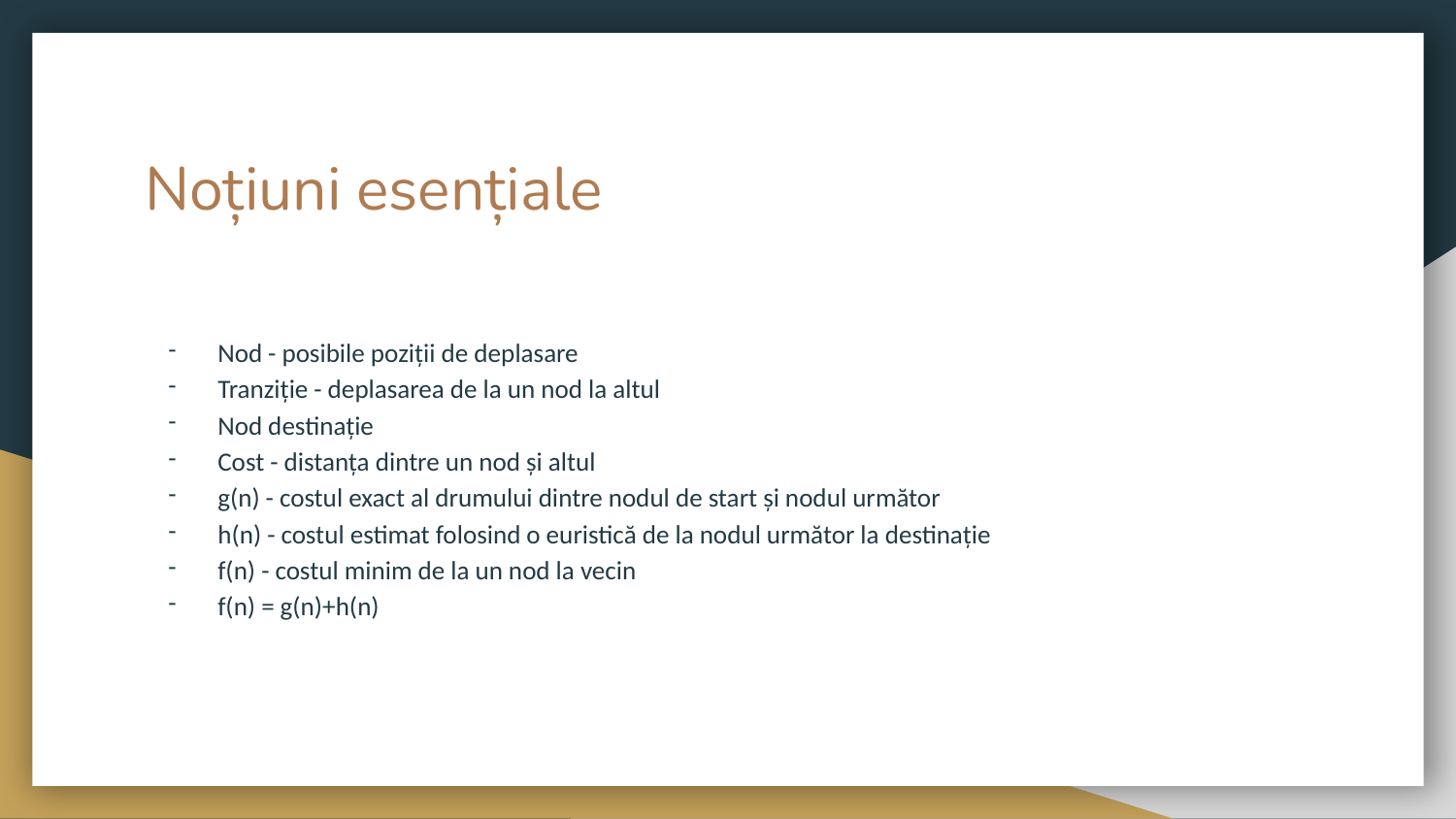

# Noțiuni esențiale
Nod - posibile poziții de deplasare
Tranziție - deplasarea de la un nod la altul
Nod destinație
Cost - distanța dintre un nod și altul
g(n) - costul exact al drumului dintre nodul de start și nodul următor
h(n) - costul estimat folosind o euristică de la nodul următor la destinație
f(n) - costul minim de la un nod la vecin
f(n) = g(n)+h(n)